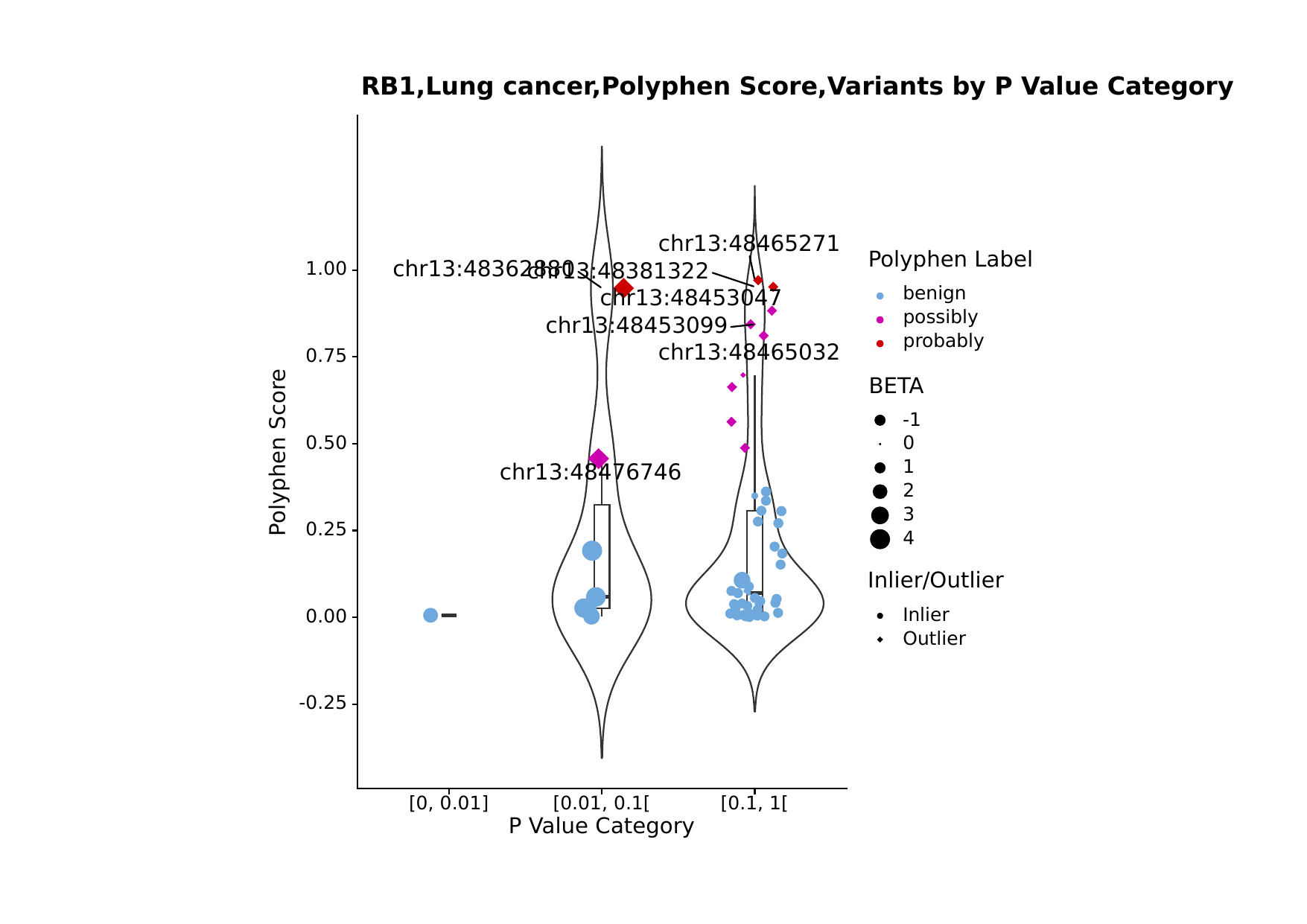

RB1,Lung cancer,Polyphen Score,Variants by P Value Category

chr13:48465271
Polyphen Label

chr13:48362880
1.00
chr13:48381322

benign
chr13:48453047

possibly

chr13:48453099

probably

chr13:48465032
0.75

BETA

-1

0.50
0
Polyphen Score

1

chr13:48476746
2

3

0.25

4

Inlier/Outlier

Inlier

0.00

Outlier

-0.25

[0, 0.01]
[0.01, 0.1[
[0.1, 1[
P Value Category